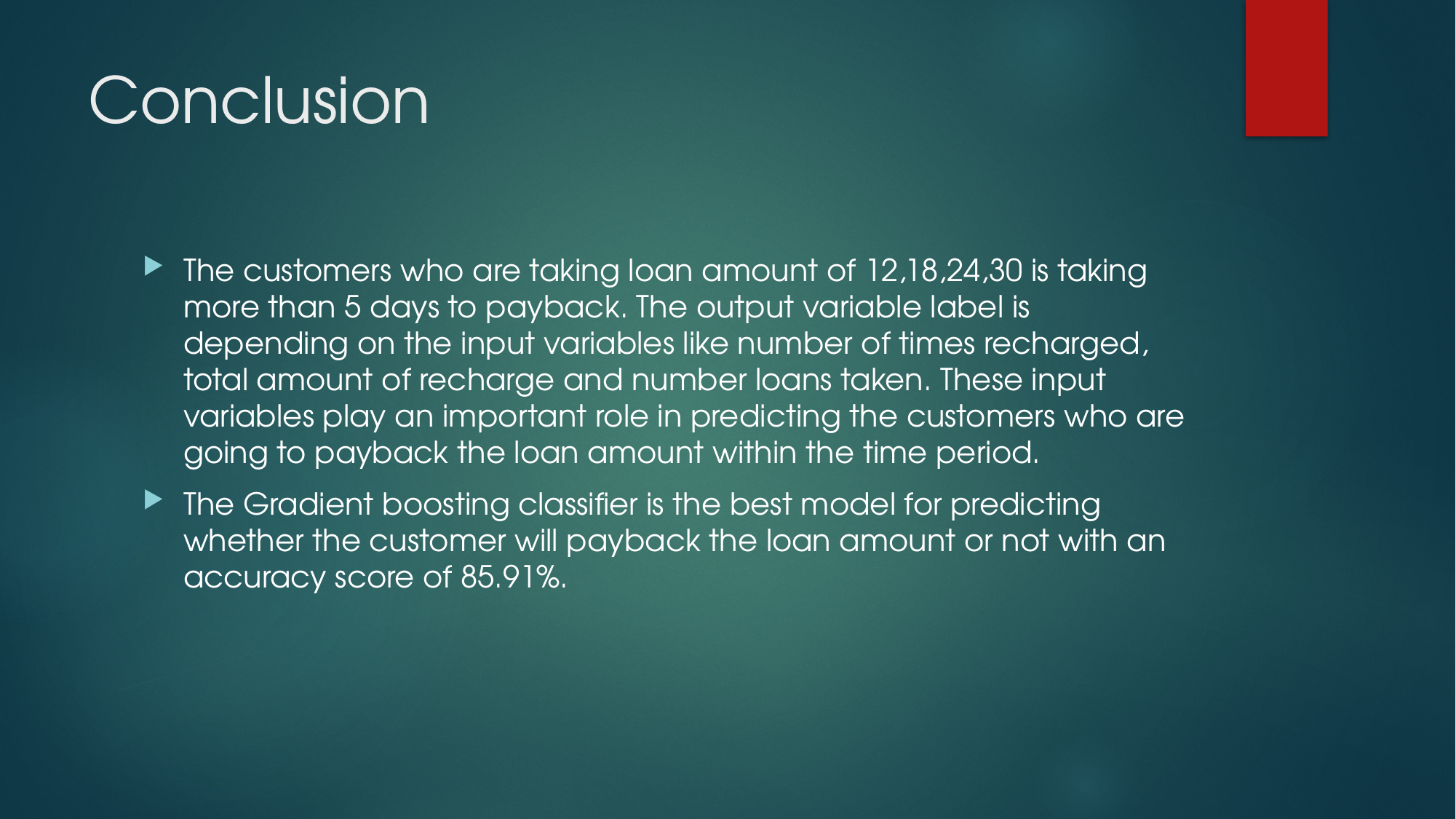

# Conclusion
The customers who are taking loan amount of 12,18,24,30 is taking more than 5 days to payback. The output variable label is depending on the input variables like number of times recharged, total amount of recharge and number loans taken. These input variables play an important role in predicting the customers who are going to payback the loan amount within the time period.
The Gradient boosting classifier is the best model for predicting whether the customer will payback the loan amount or not with an accuracy score of 85.91%.